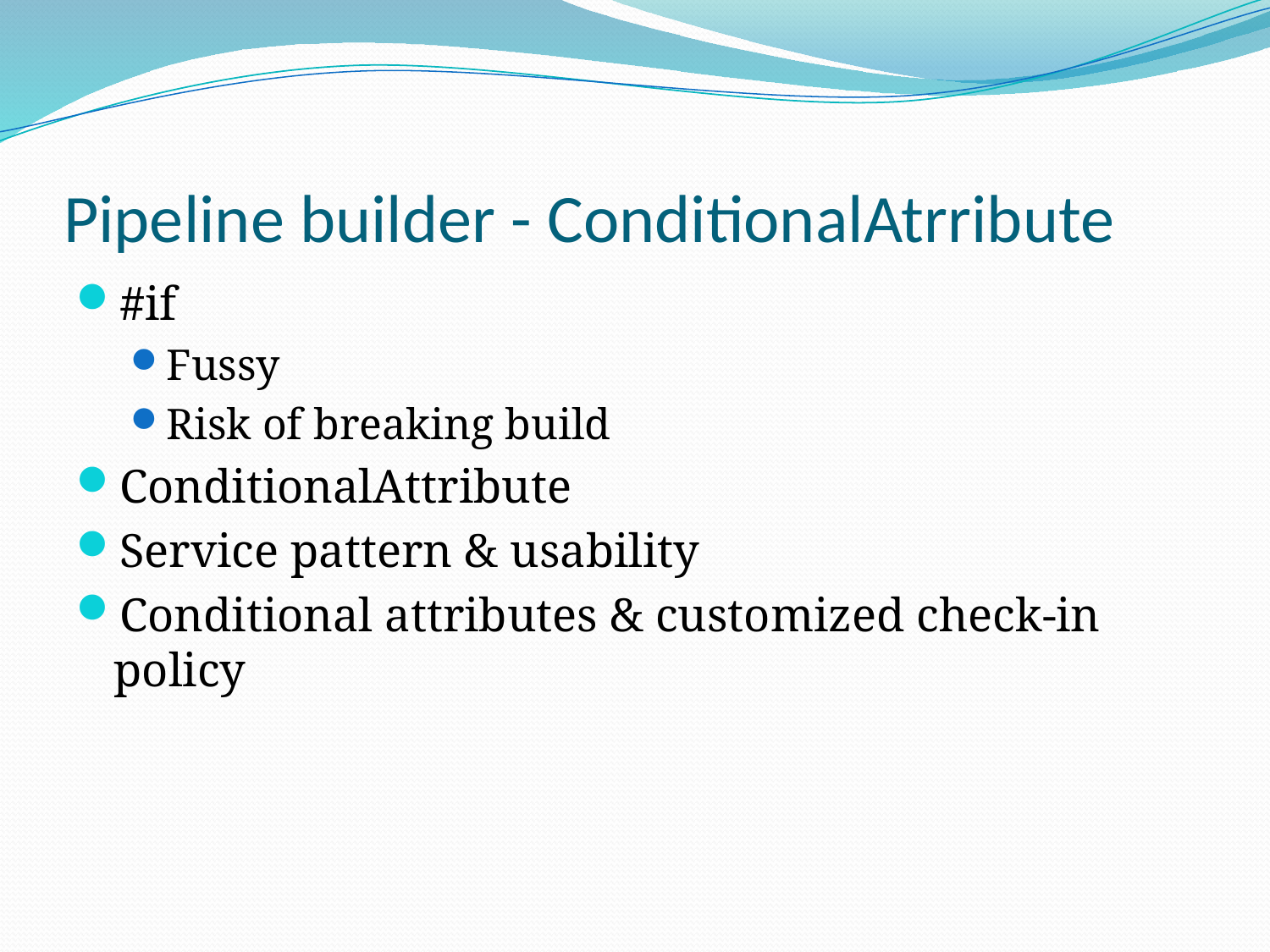

# Pipeline builder - ConditionalAtrribute
#if
Fussy
Risk of breaking build
ConditionalAttribute
Service pattern & usability
Conditional attributes & customized check-in policy